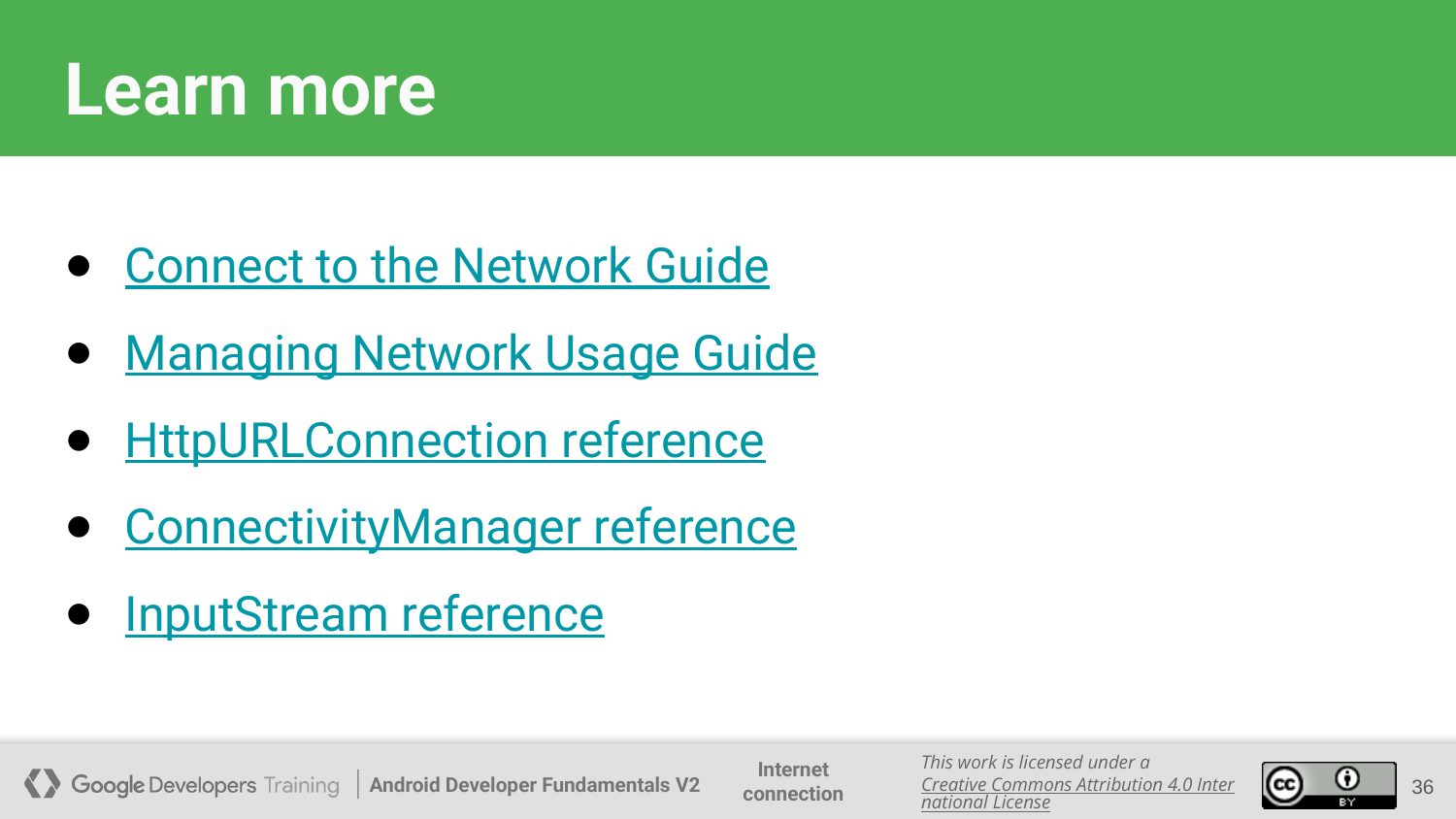

# Learn more
Connect to the Network Guide
Managing Network Usage Guide
HttpURLConnection reference
ConnectivityManager reference
InputStream reference
36